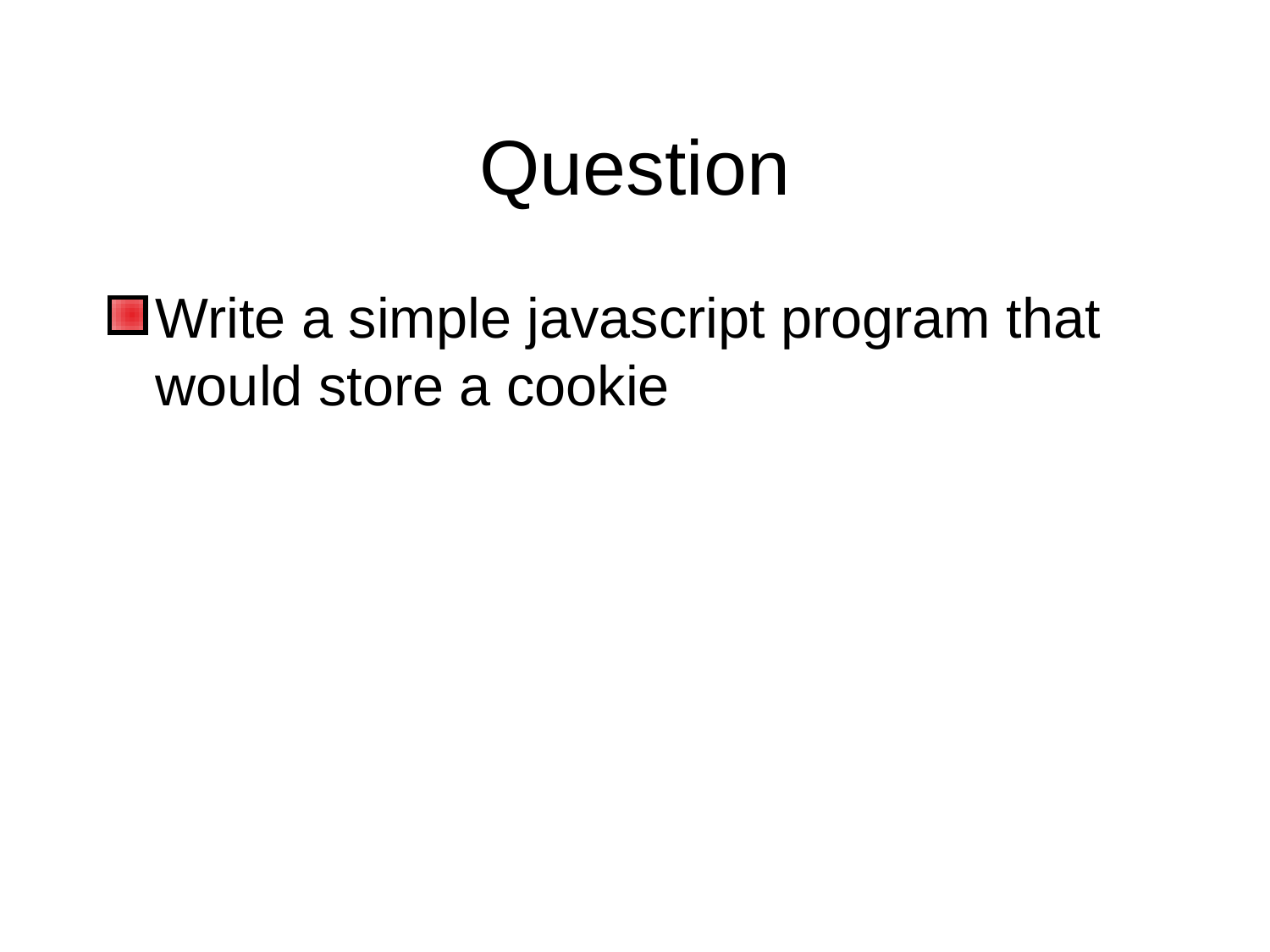

# Question
Write a simple javascript program that would store a cookie